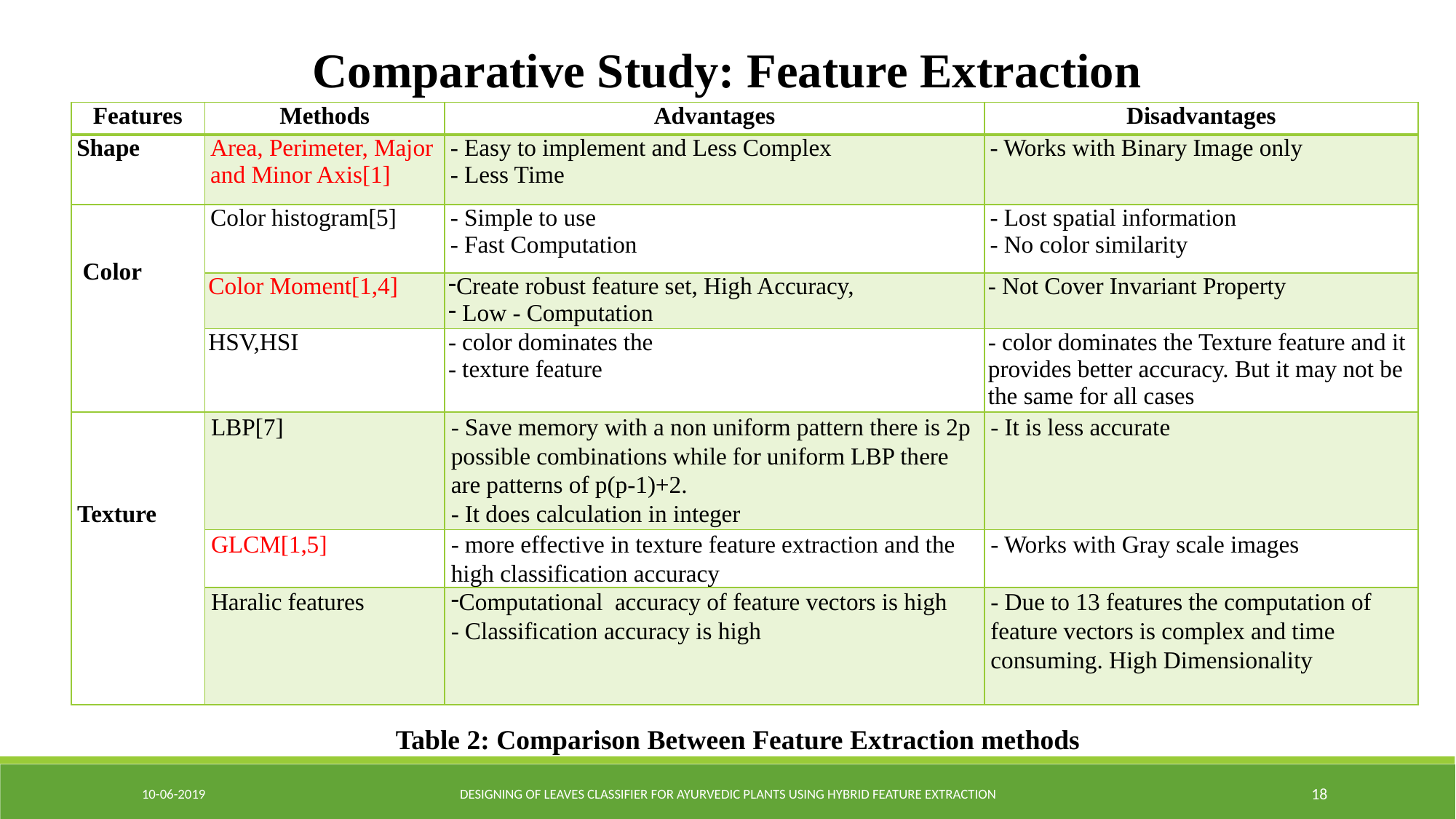

Comparison between feature extraction method

Comparative Study: Feature Extraction
| Features | Methods | Advantages | Disadvantages |
| --- | --- | --- | --- |
| Shape | Area, Perimeter, Major and Minor Axis[1] | - Easy to implement and Less Complex - Less Time | - Works with Binary Image only |
| Color | Color histogram[5] | - Simple to use - Fast Computation | - Lost spatial information - No color similarity |
|  | Color Moment[1,4] | Create robust feature set, High Accuracy, Low - Computation | - Not Cover Invariant Property |
|  | HSV,HSI | - color dominates the - texture feature | - color dominates the Texture feature and it provides better accuracy. But it may not be the same for all cases |
| Texture | LBP[7] | - Save memory with a non uniform pattern there is 2p possible combinations while for uniform LBP there are patterns of p(p-1)+2. - It does calculation in integer | - It is less accurate |
|  | GLCM[1,5] | - more effective in texture feature extraction and the high classification accuracy | - Works with Gray scale images |
|  | Haralic features | Computational accuracy of feature vectors is high - Classification accuracy is high | - Due to 13 features the computation of feature vectors is complex and time consuming. High Dimensionality |
Table 2: Comparison Between Feature Extraction methods
10-06-2019
DESIGNING OF LEAVES CLASSIFIER FOR AYURVEDIC PLANTS USING HYBRID FEATURE EXTRACTION
18